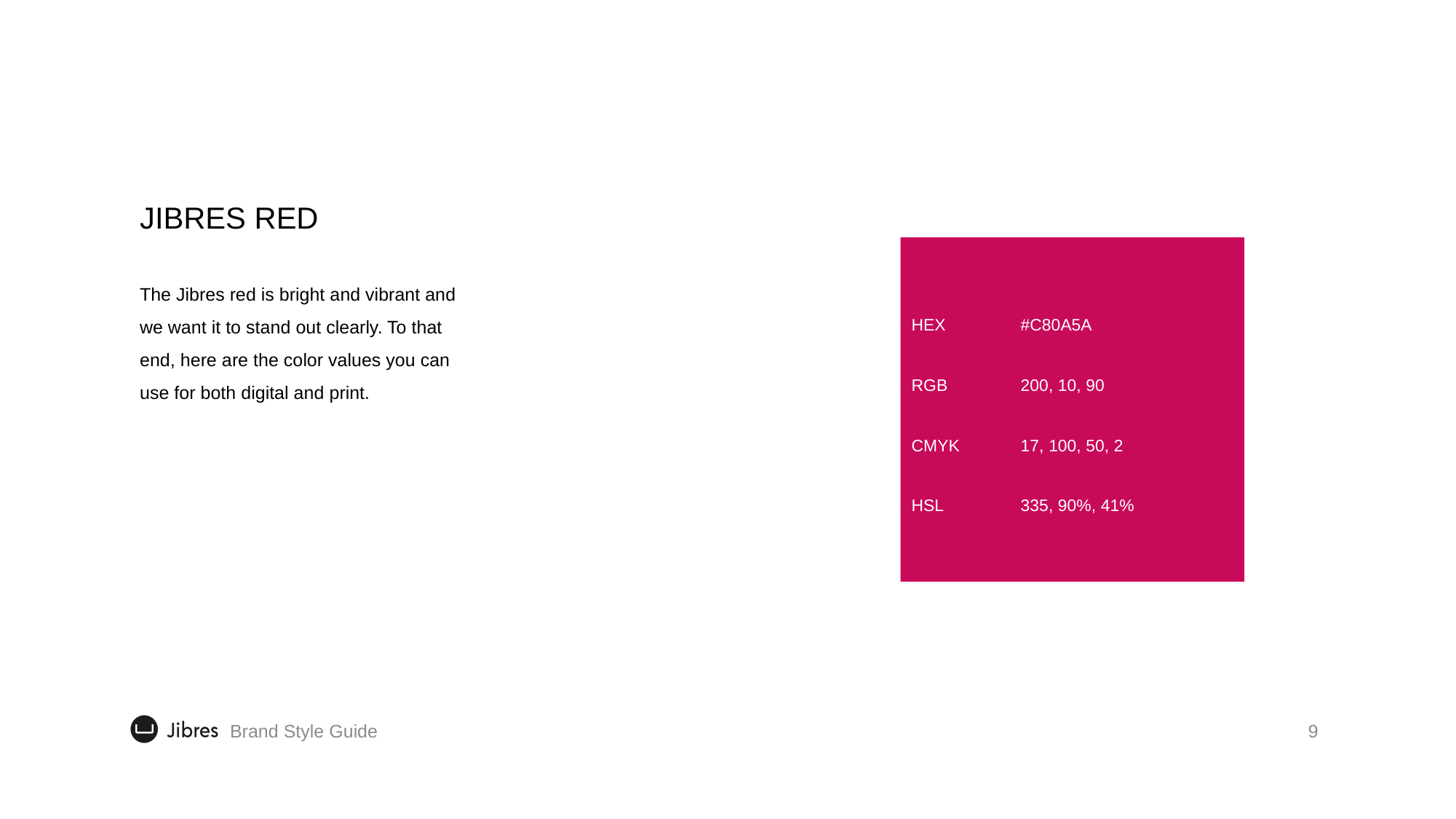

# JIBRES RED
HEX	#C80A5A
RGB	200, 10, 90
CMYK	17, 100, 50, 2
HSL	335, 90%, 41%
The Jibres red is bright and vibrant and we want it to stand out clearly. To that end, here are the color values you can use for both digital and print.
9